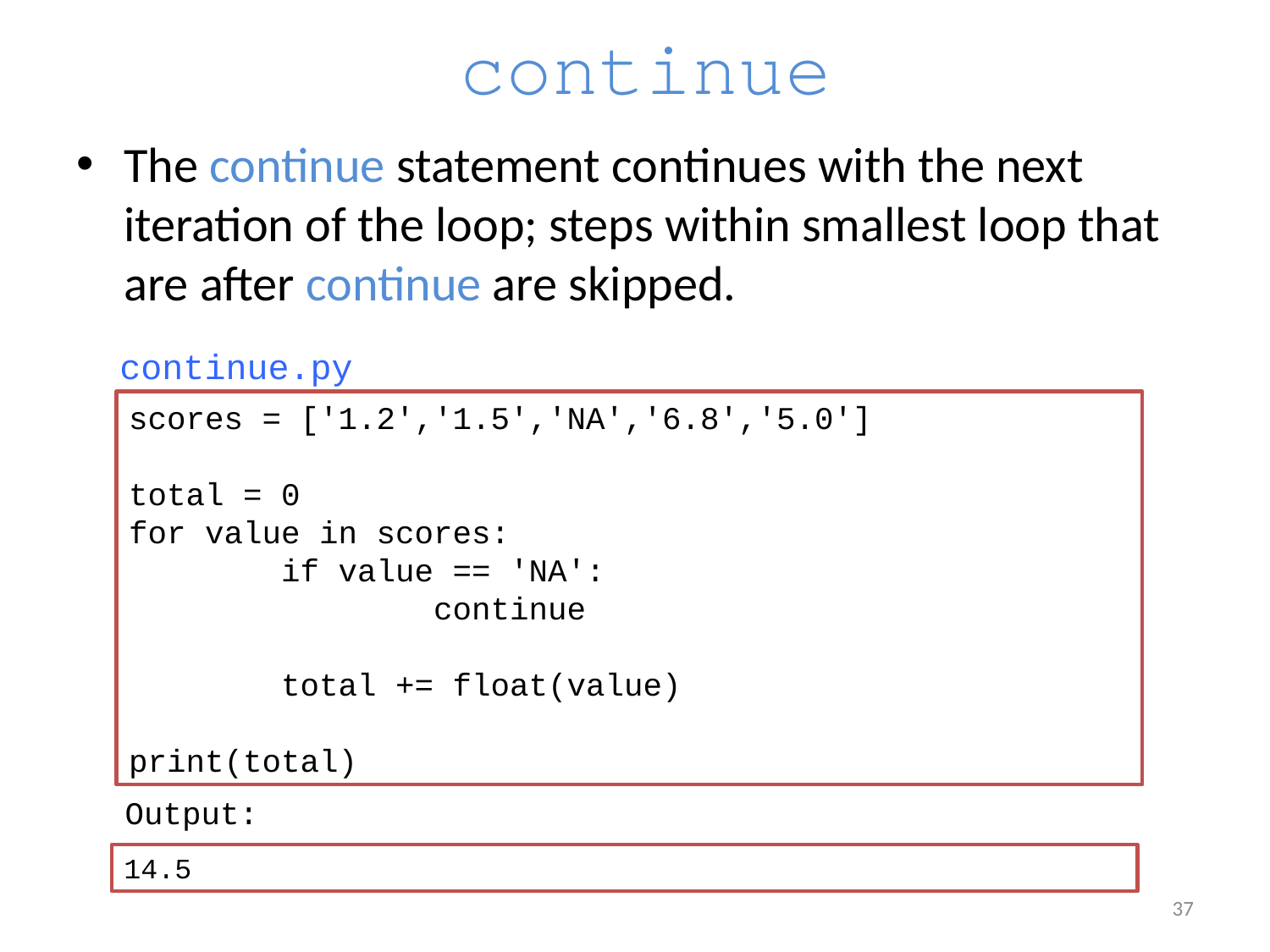

# continue
The continue statement continues with the next iteration of the loop; steps within smallest loop that are after continue are skipped.
continue.py
scores = ['1.2','1.5','NA','6.8','5.0']

total = 0
for value in scores:
        if value == 'NA':
                continue

        total += float(value)

print(total)
Output:
14.5
37